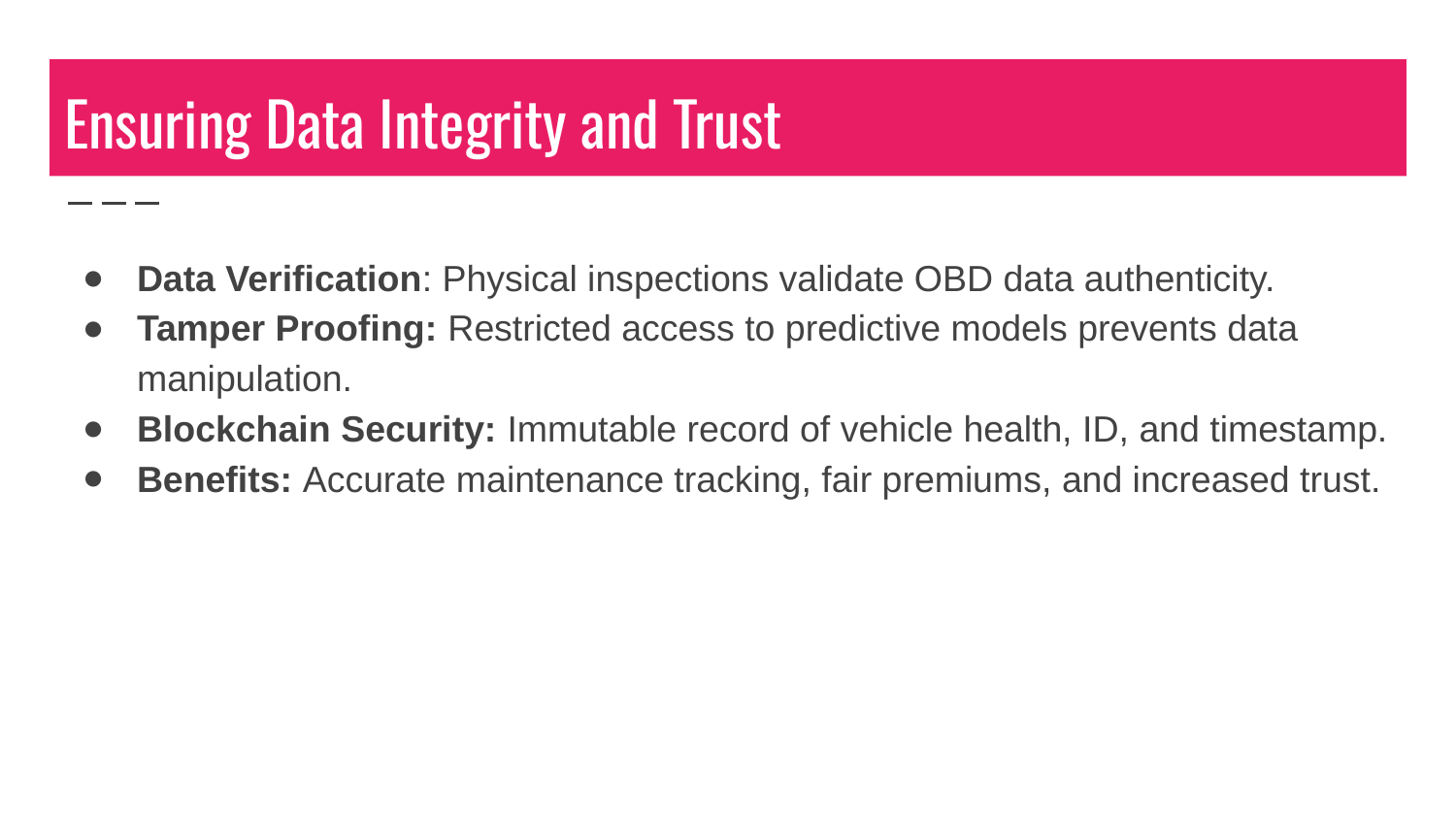

# Ensuring Data Integrity and Trust
Data Verification: Physical inspections validate OBD data authenticity.
Tamper Proofing: Restricted access to predictive models prevents data manipulation.
Blockchain Security: Immutable record of vehicle health, ID, and timestamp.
Benefits: Accurate maintenance tracking, fair premiums, and increased trust.